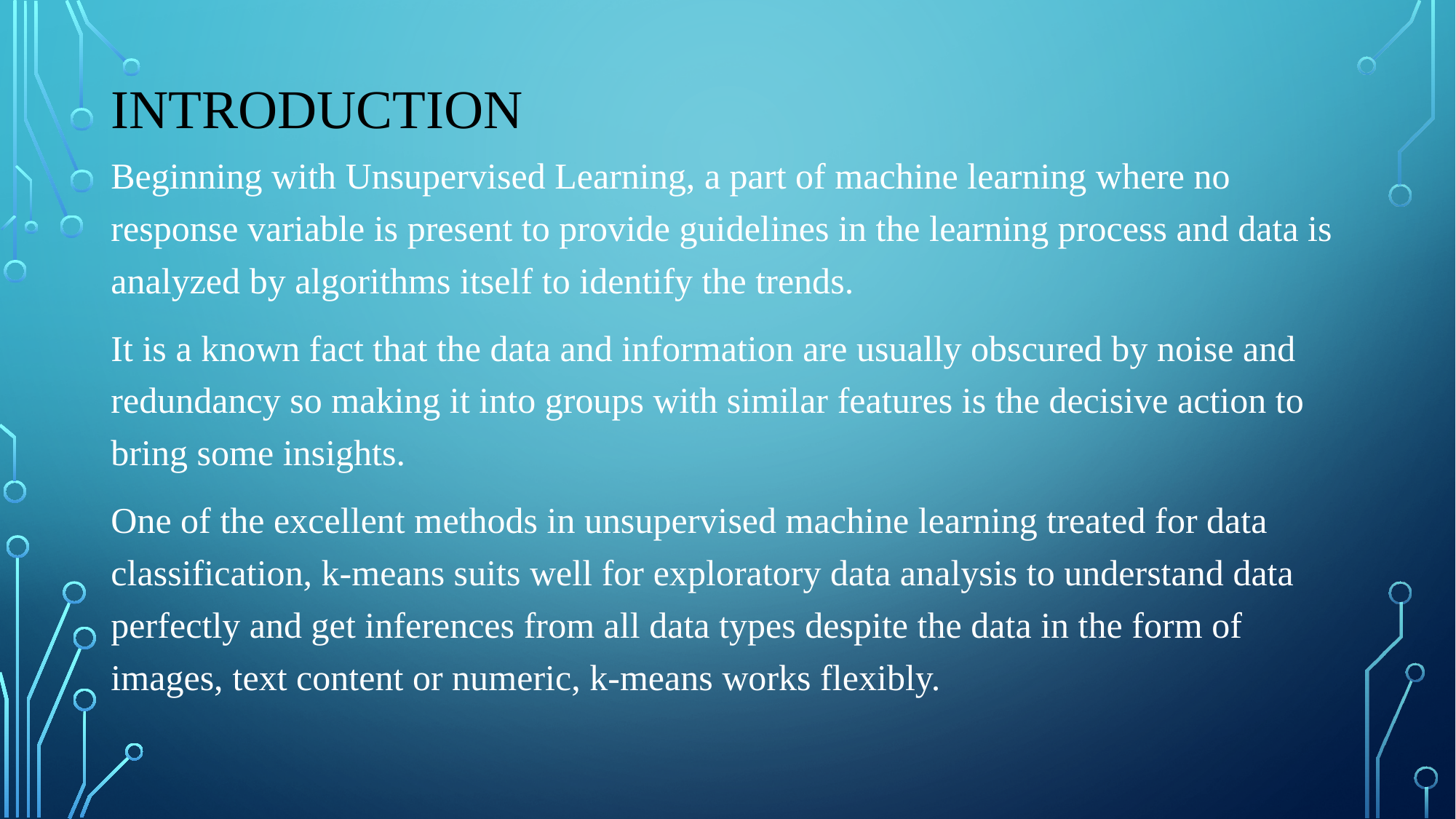

# introduction
Beginning with Unsupervised Learning, a part of machine learning where no response variable is present to provide guidelines in the learning process and data is analyzed by algorithms itself to identify the trends.
It is a known fact that the data and information are usually obscured by noise and redundancy so making it into groups with similar features is the decisive action to bring some insights.
One of the excellent methods in unsupervised machine learning treated for data classification, k-means suits well for exploratory data analysis to understand data perfectly and get inferences from all data types despite the data in the form of images, text content or numeric, k-means works flexibly.